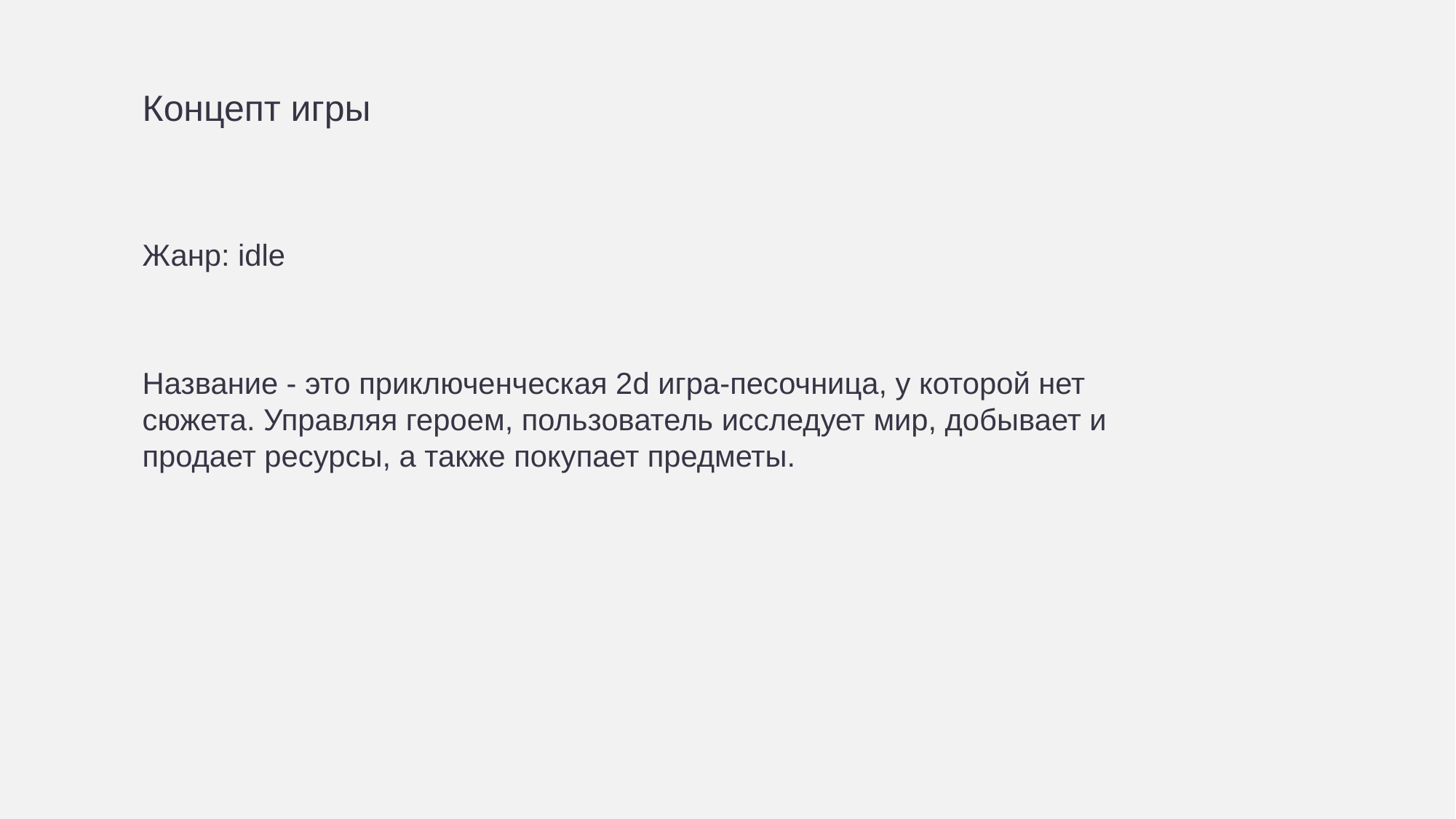

Концепт игры
Жанр: idle
Название - это приключенческая 2d игра-песочница, у которой нет сюжета. Управляя героем, пользователь исследует мир, добывает и продает ресурсы, а также покупает предметы.